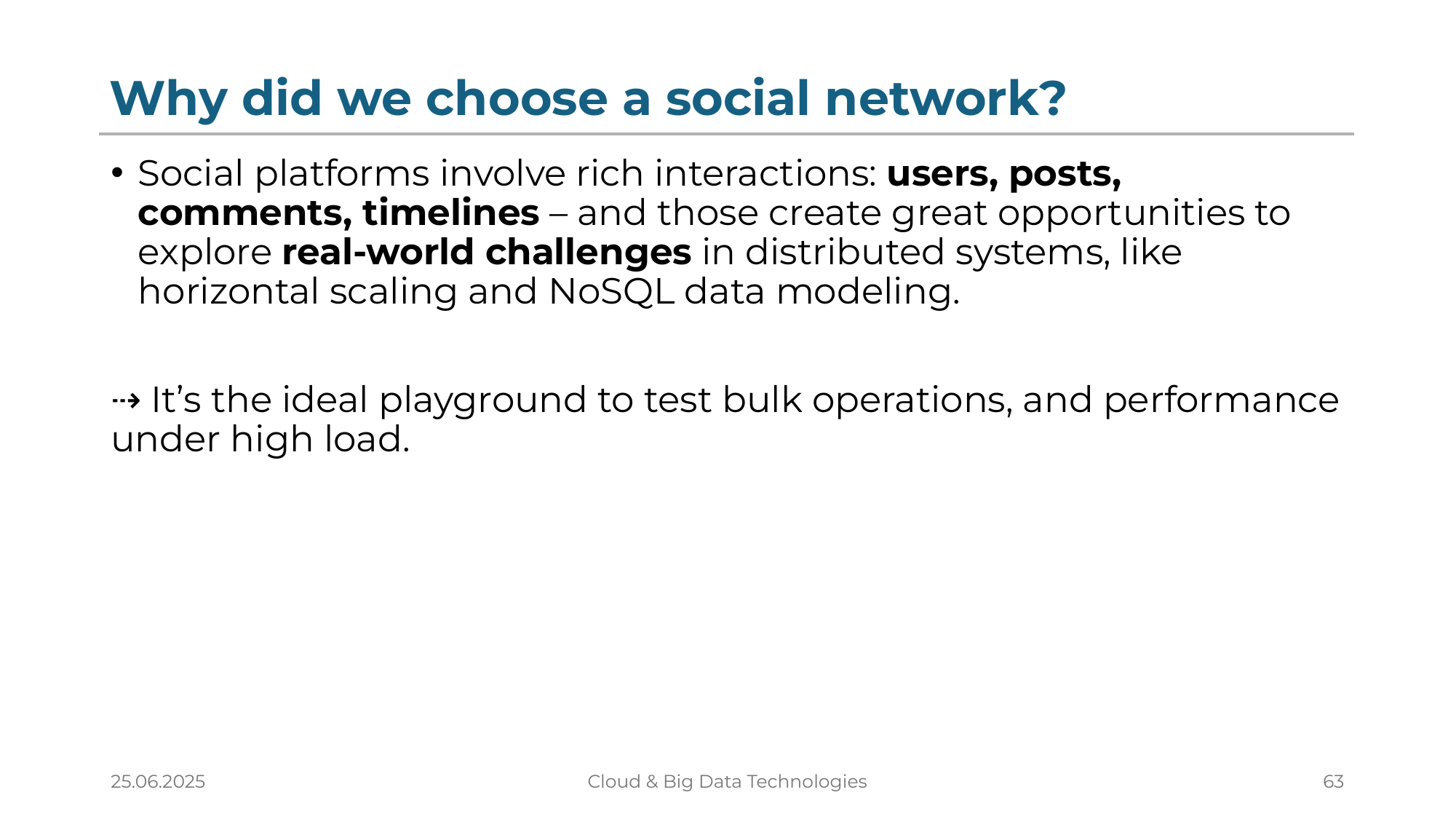

# Why did we choose a social network?
Social platforms involve rich interactions: users, posts, comments, timelines – and those create great opportunities to explore real-world challenges in distributed systems, like horizontal scaling and NoSQL data modeling.

⇢ It’s the ideal playground to test bulk operations, and performance under high load.
25.06.2025
Cloud & Big Data Technologies
63